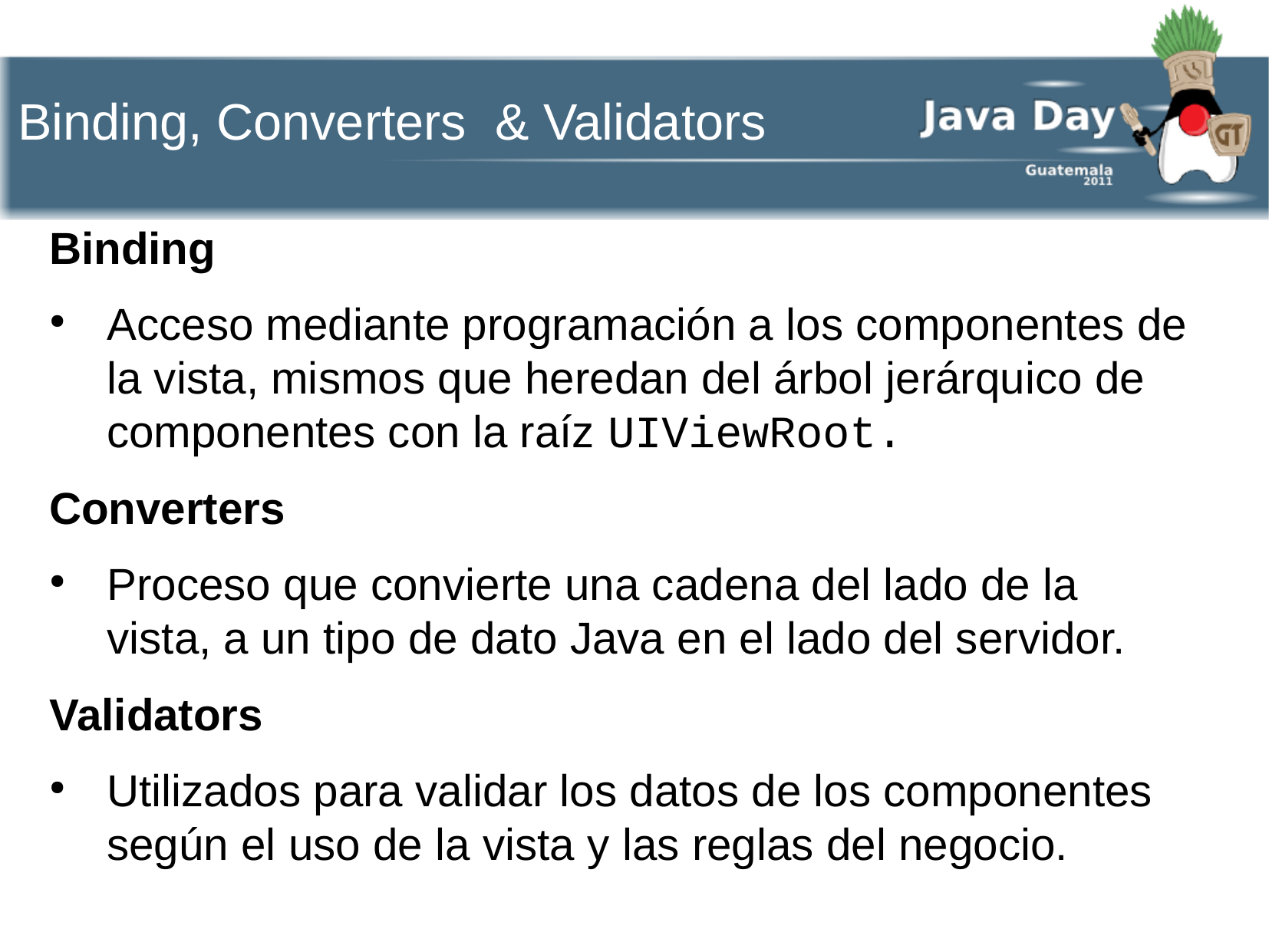

Binding, Converters  & Validators
Binding
Acceso mediante programación a los componentes de la vista, mismos que heredan del árbol jerárquico de componentes con la raíz UIViewRoot.
Converters
Proceso que convierte una cadena del lado de la vista, a un tipo de dato Java en el lado del servidor.
Validators
Utilizados para validar los datos de los componentes según el uso de la vista y las reglas del negocio.